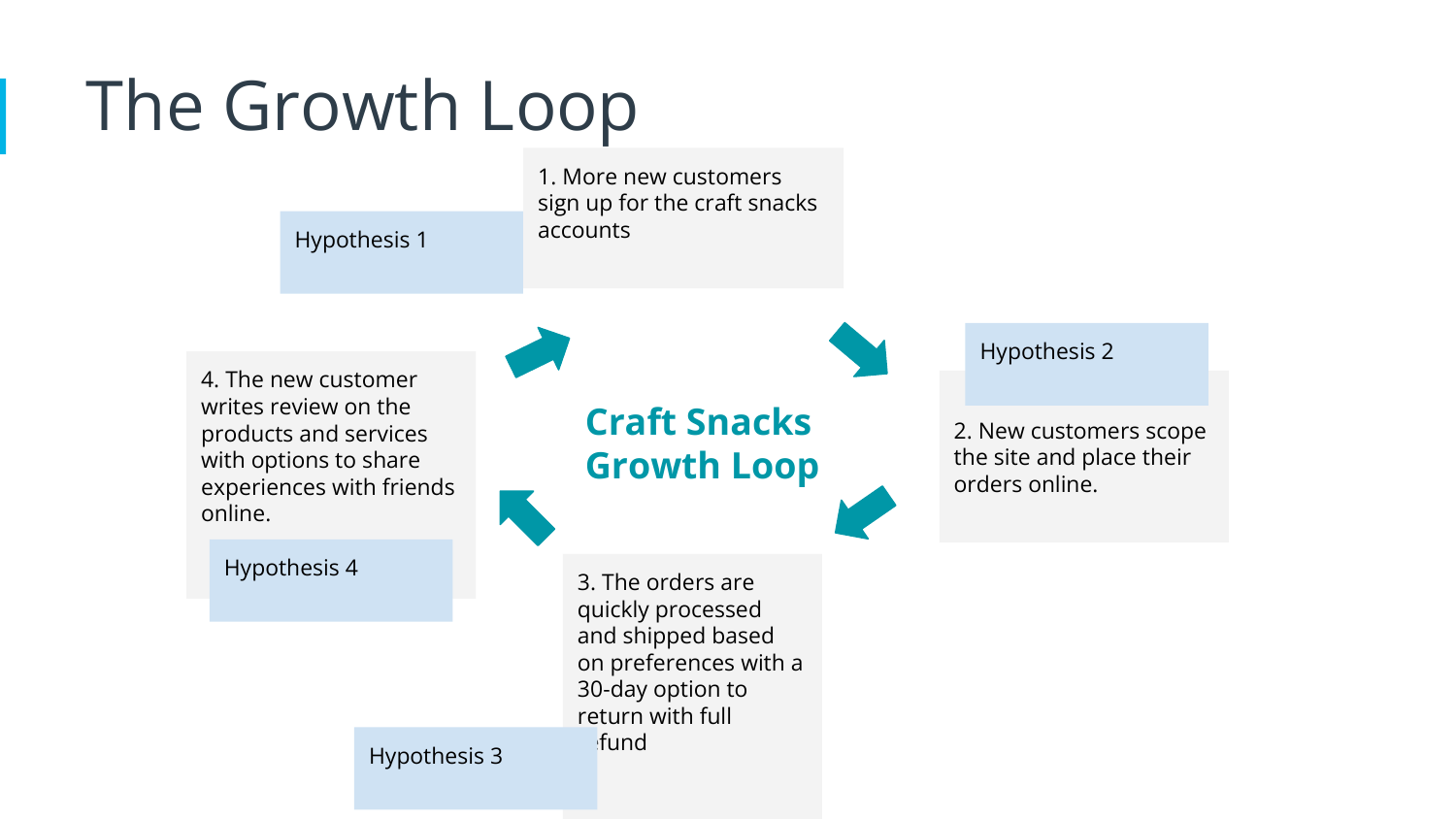

The Growth Loop
1. More new customers sign up for the craft snacks accounts

Hypothesis 1

Hypothesis 2

4. The new customer writes review on the products and services with options to share experiences with friends online.

2. New customers scope the site and place their orders online.

Craft Snacks Growth Loop

Hypothesis 4

3. The orders are quickly processed and shipped based on preferences with a 30-day option to return with full refund

Hypothesis 3